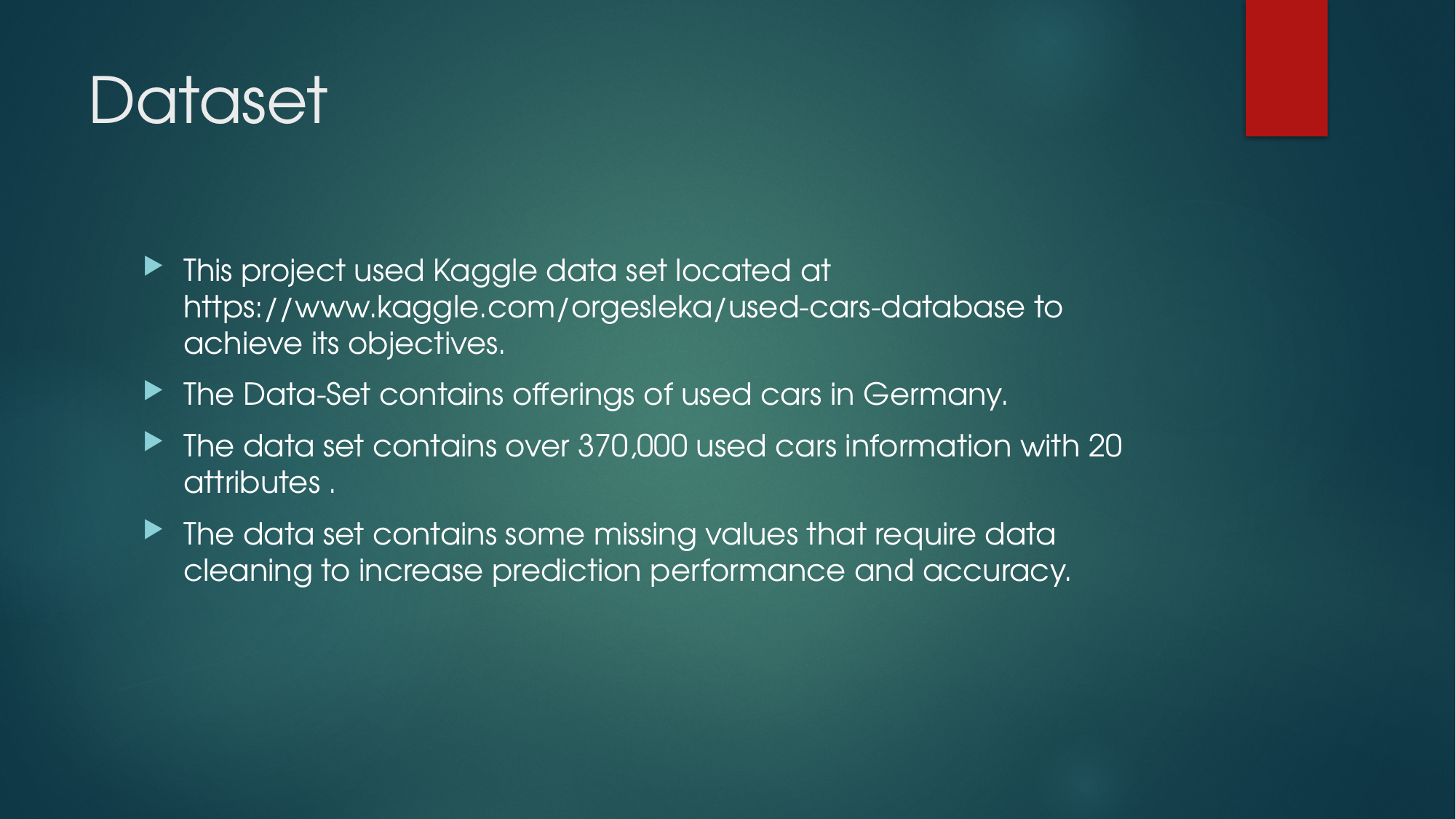

# Dataset
This project used Kaggle data set located at https://www.kaggle.com/orgesleka/used-cars-database to achieve its objectives.
The Data-Set contains offerings of used cars in Germany.
The data set contains over 370,000 used cars information with 20 attributes .
The data set contains some missing values that require data cleaning to increase prediction performance and accuracy.